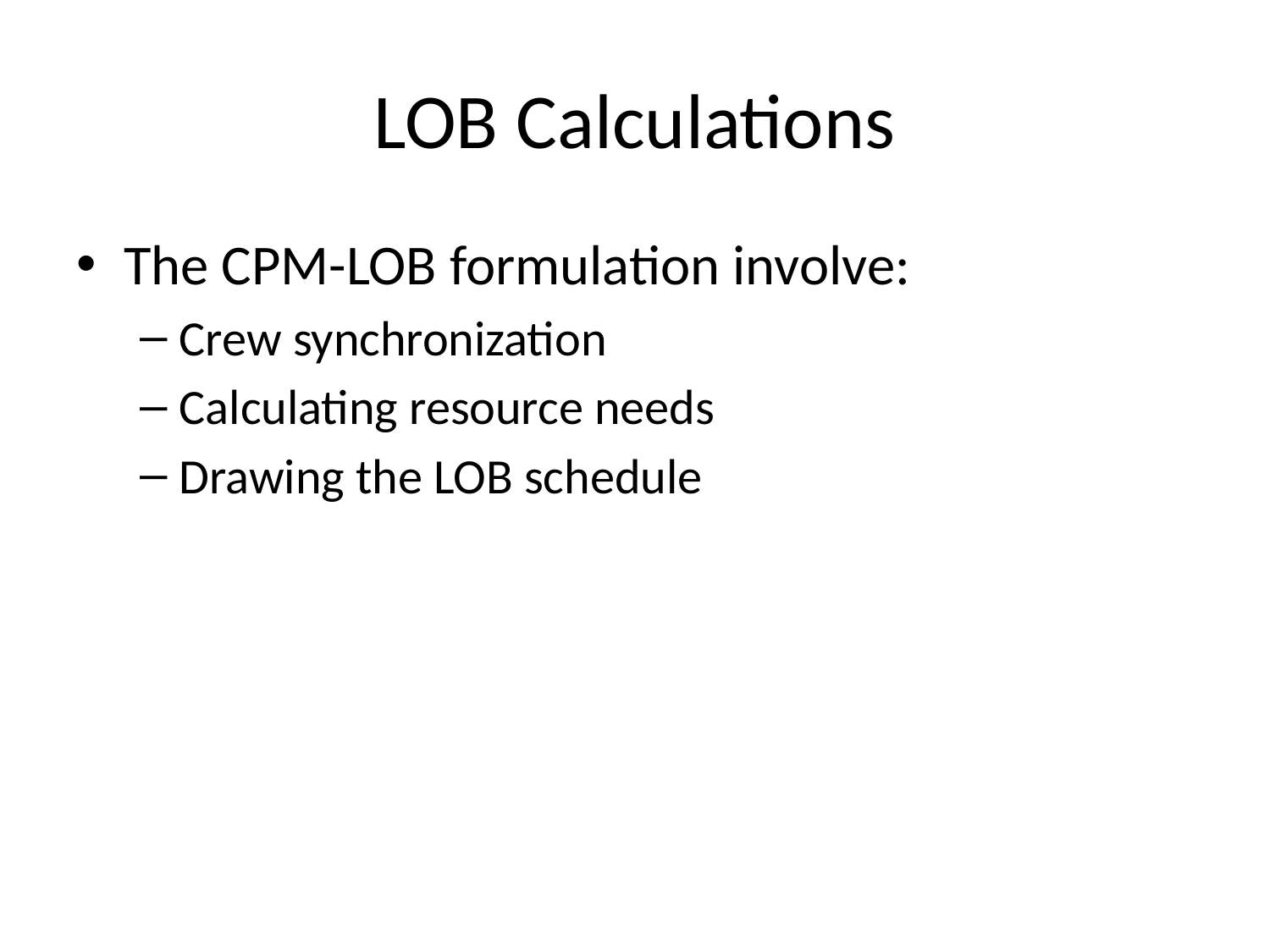

# LOB Calculations
The CPM-LOB formulation involve:
Crew synchronization
Calculating resource needs
Drawing the LOB schedule